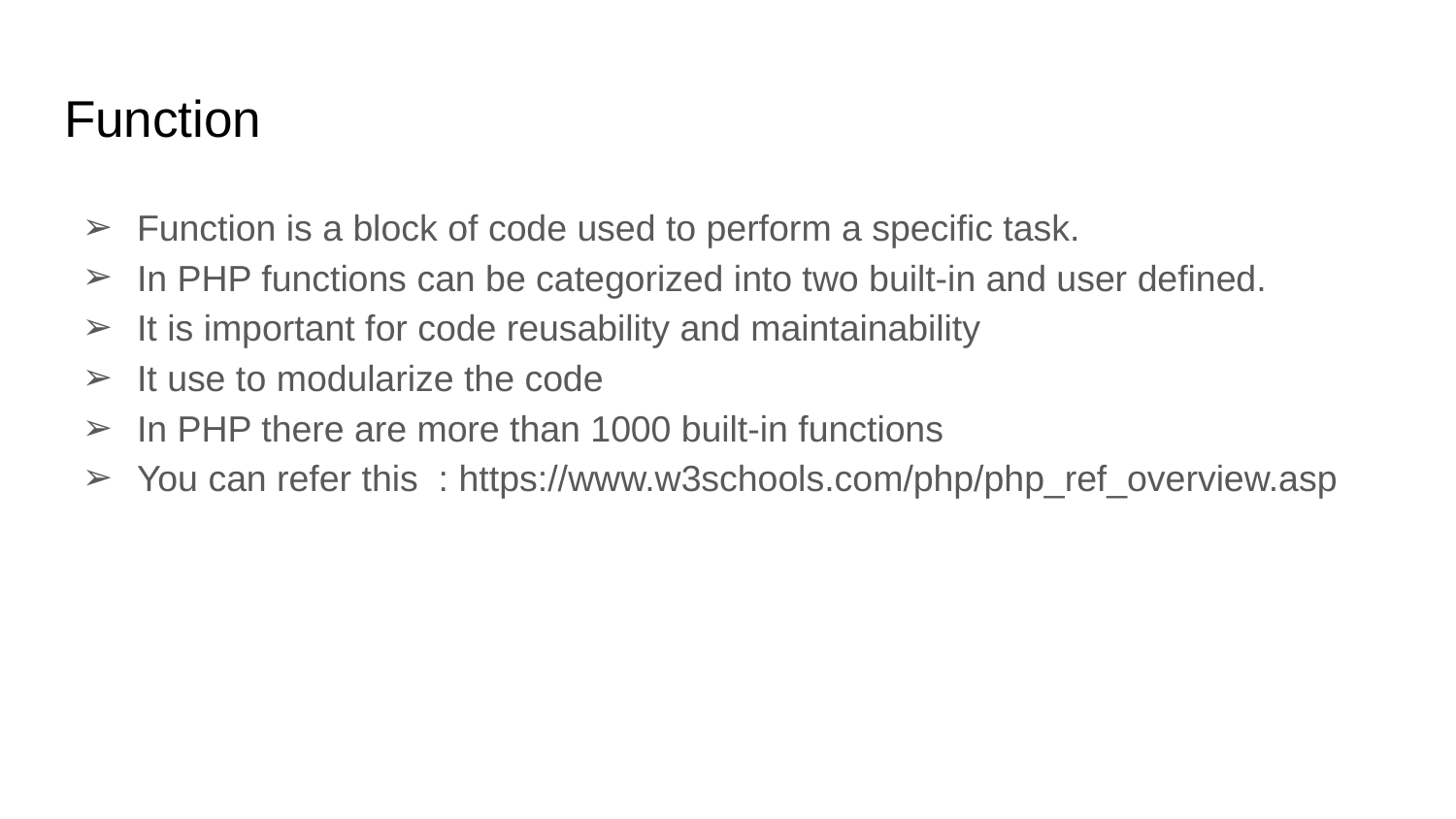

# Function
Function is a block of code used to perform a specific task.
In PHP functions can be categorized into two built-in and user defined.
It is important for code reusability and maintainability
It use to modularize the code
In PHP there are more than 1000 built-in functions
You can refer this  : https://www.w3schools.com/php/php_ref_overview.asp